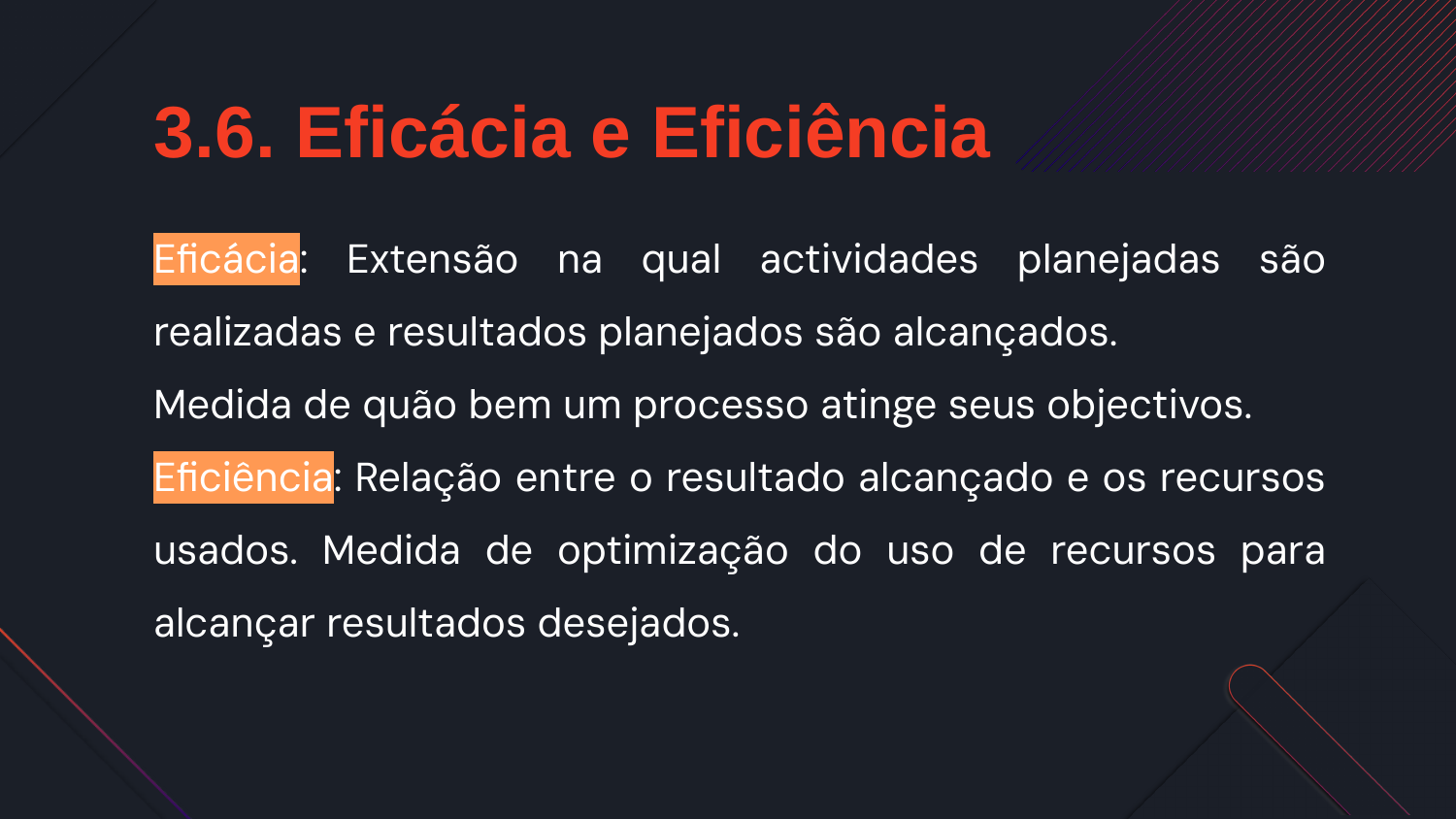

# 3.6. Eficácia e Eficiência
Eficácia: Extensão na qual actividades planejadas são realizadas e resultados planejados são alcançados.
Medida de quão bem um processo atinge seus objectivos.
Eficiência: Relação entre o resultado alcançado e os recursos usados. Medida de optimização do uso de recursos para alcançar resultados desejados.